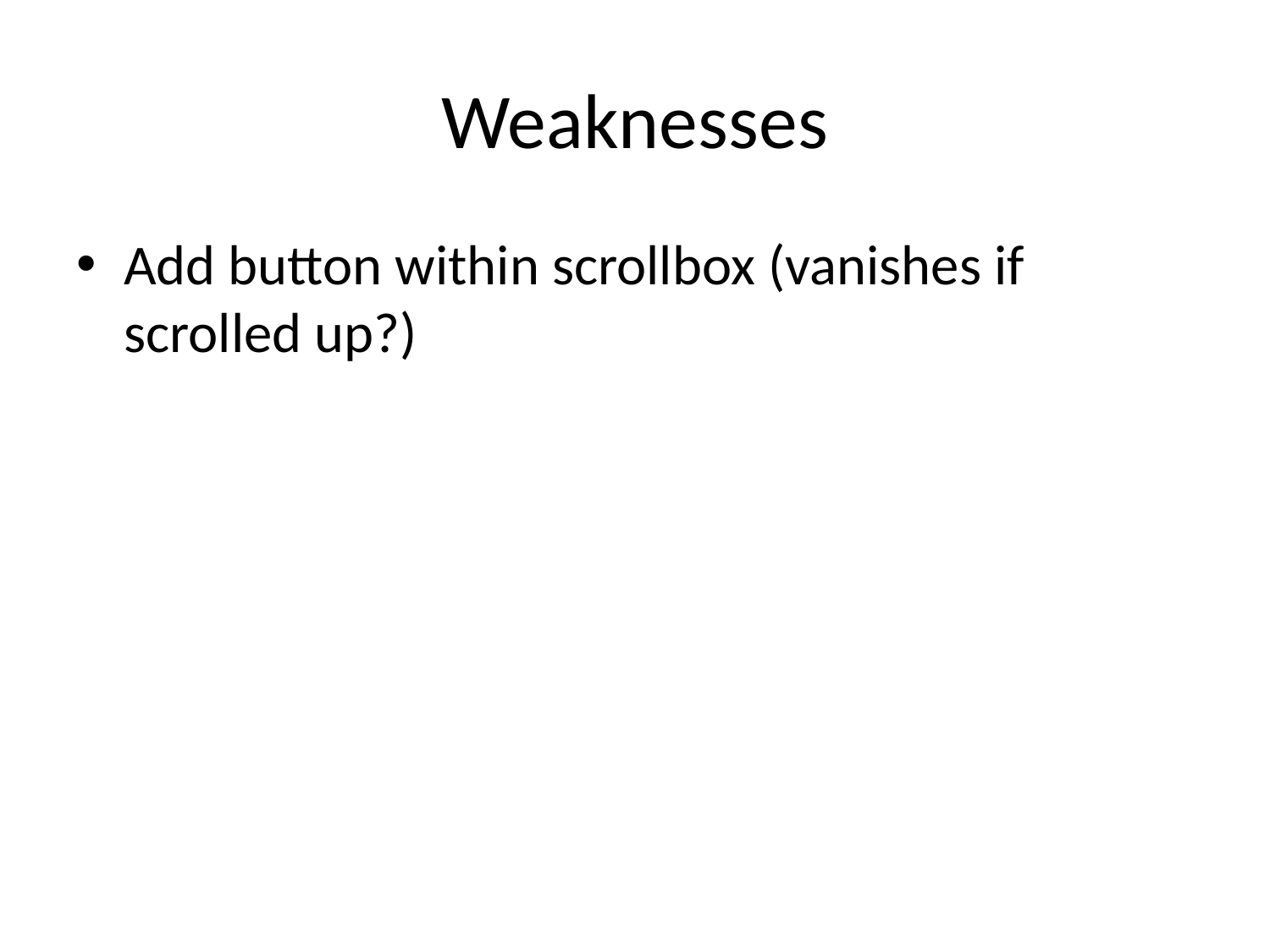

# Weaknesses
Add button within scrollbox (vanishes if scrolled up?)